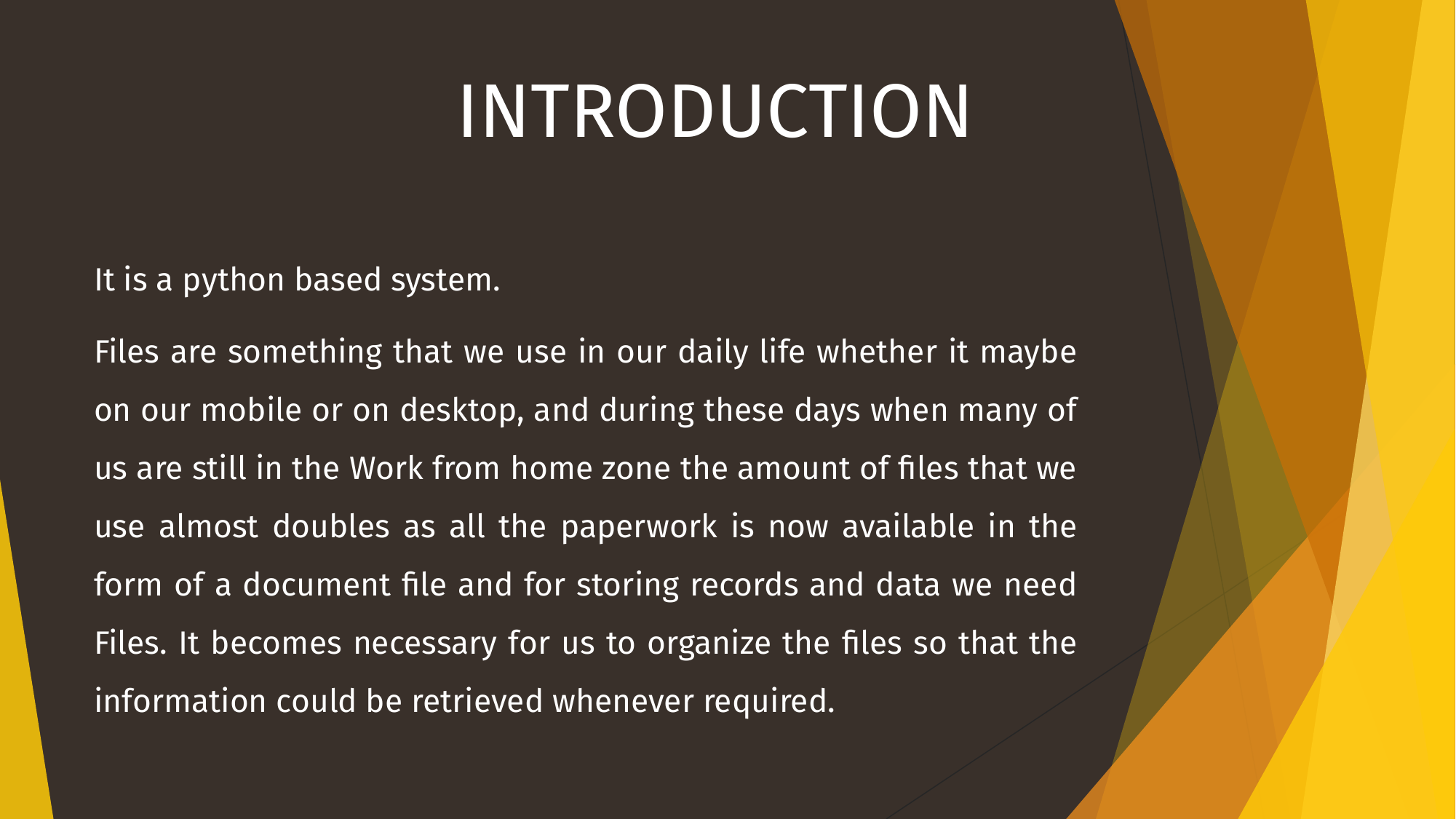

# INTRODUCTION
It is a python based system.
Files are something that we use in our daily life whether it maybe on our mobile or on desktop, and during these days when many of us are still in the Work from home zone the amount of files that we use almost doubles as all the paperwork is now available in the form of a document file and for storing records and data we need Files. It becomes necessary for us to organize the files so that the information could be retrieved whenever required.